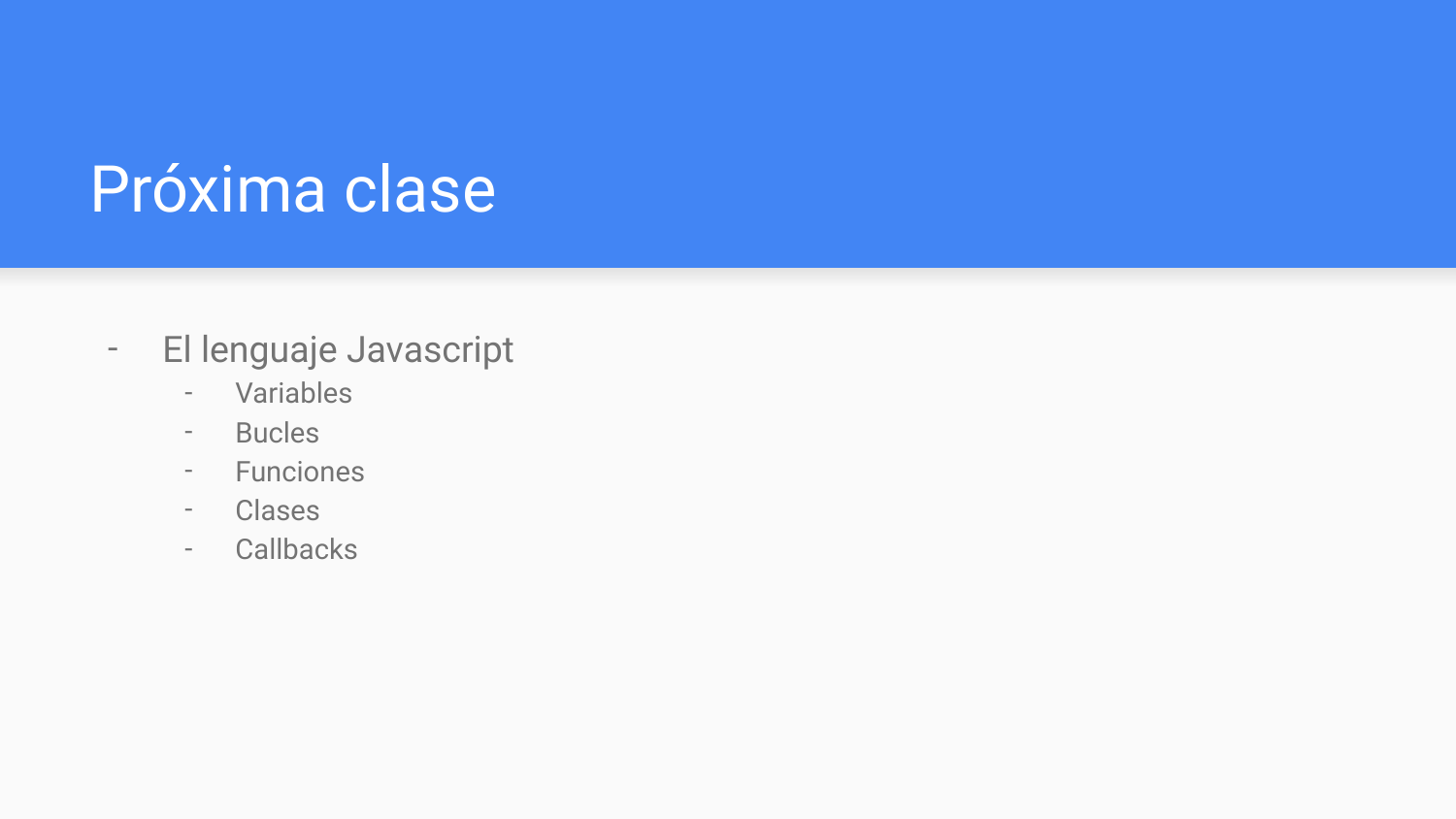

# Próxima clase
El lenguaje Javascript
Variables
Bucles
Funciones
Clases
Callbacks